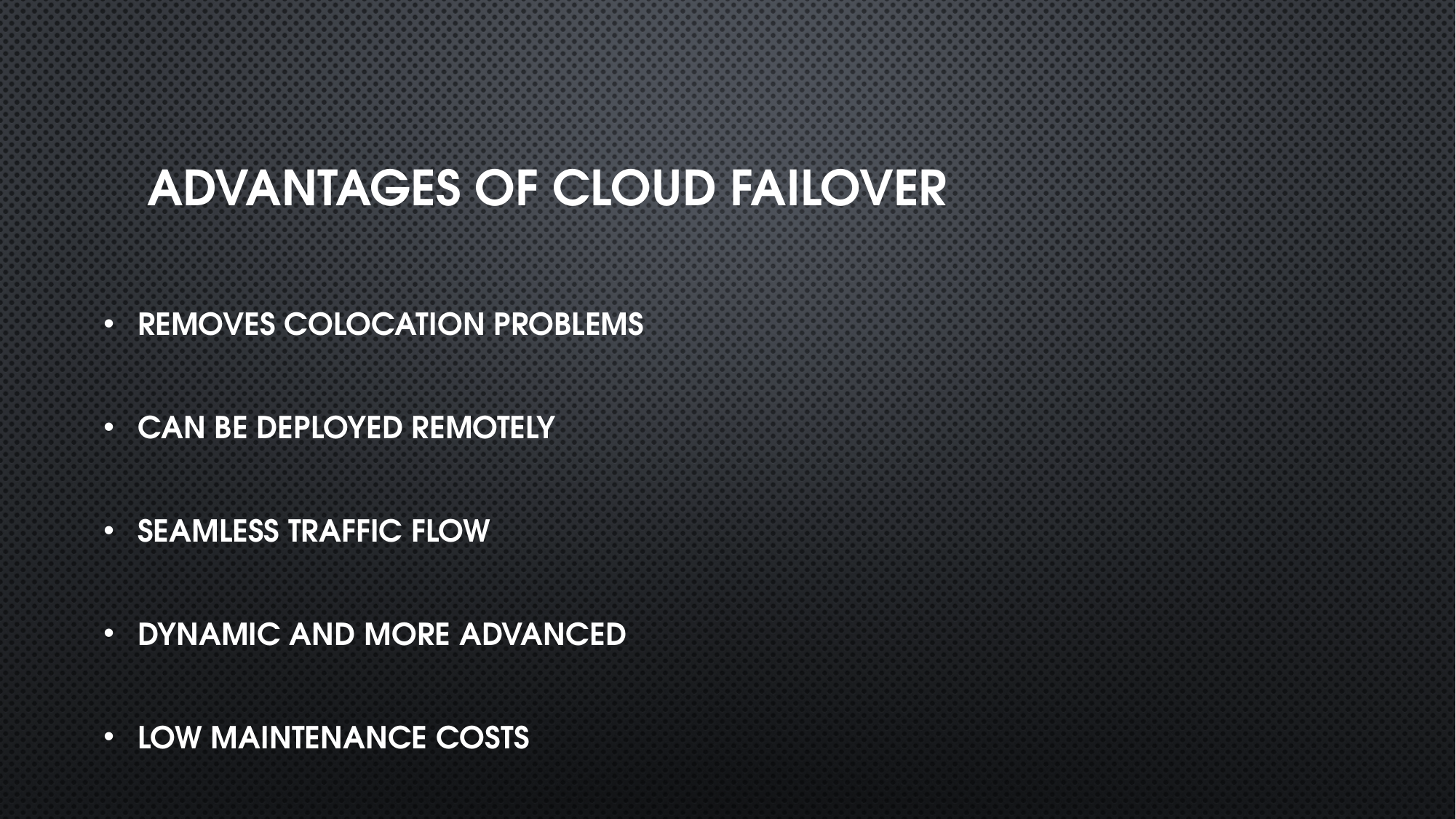

# Advantages of Cloud Failover
Removes colocation problems

Can be deployed remotely

Seamless traffic flow

Dynamic and more advanced

Low maintenance costs